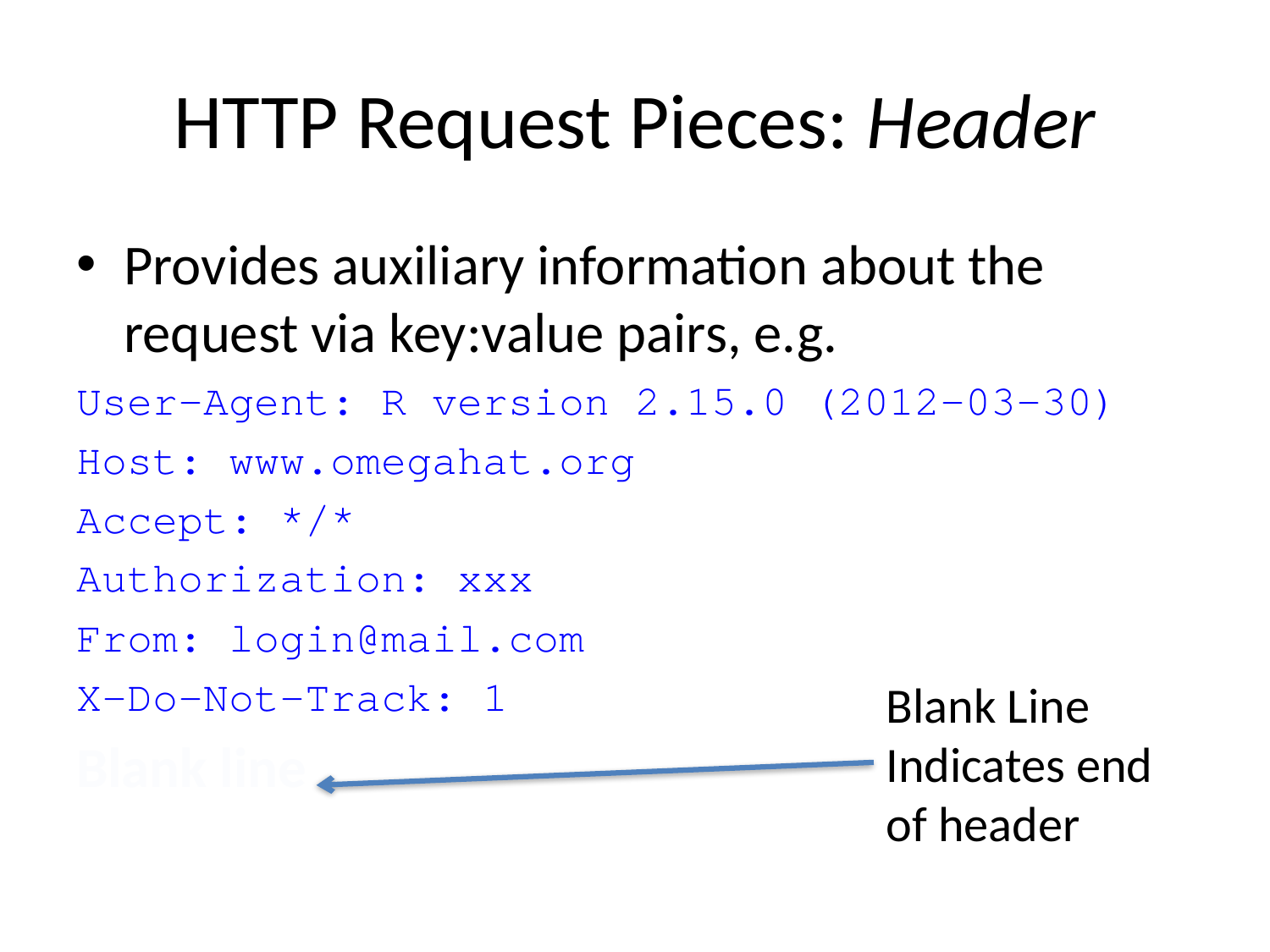

# HTTP Request Pieces: Header
Provides auxiliary information about the request via key:value pairs, e.g.
User-Agent: R version 2.15.0 (2012-03-30)
Host: www.omegahat.org
Accept: */*
Authorization: xxx
From: login@mail.com
X-Do-Not-Track: 1
Blank line

Blank Line
Indicates end of header